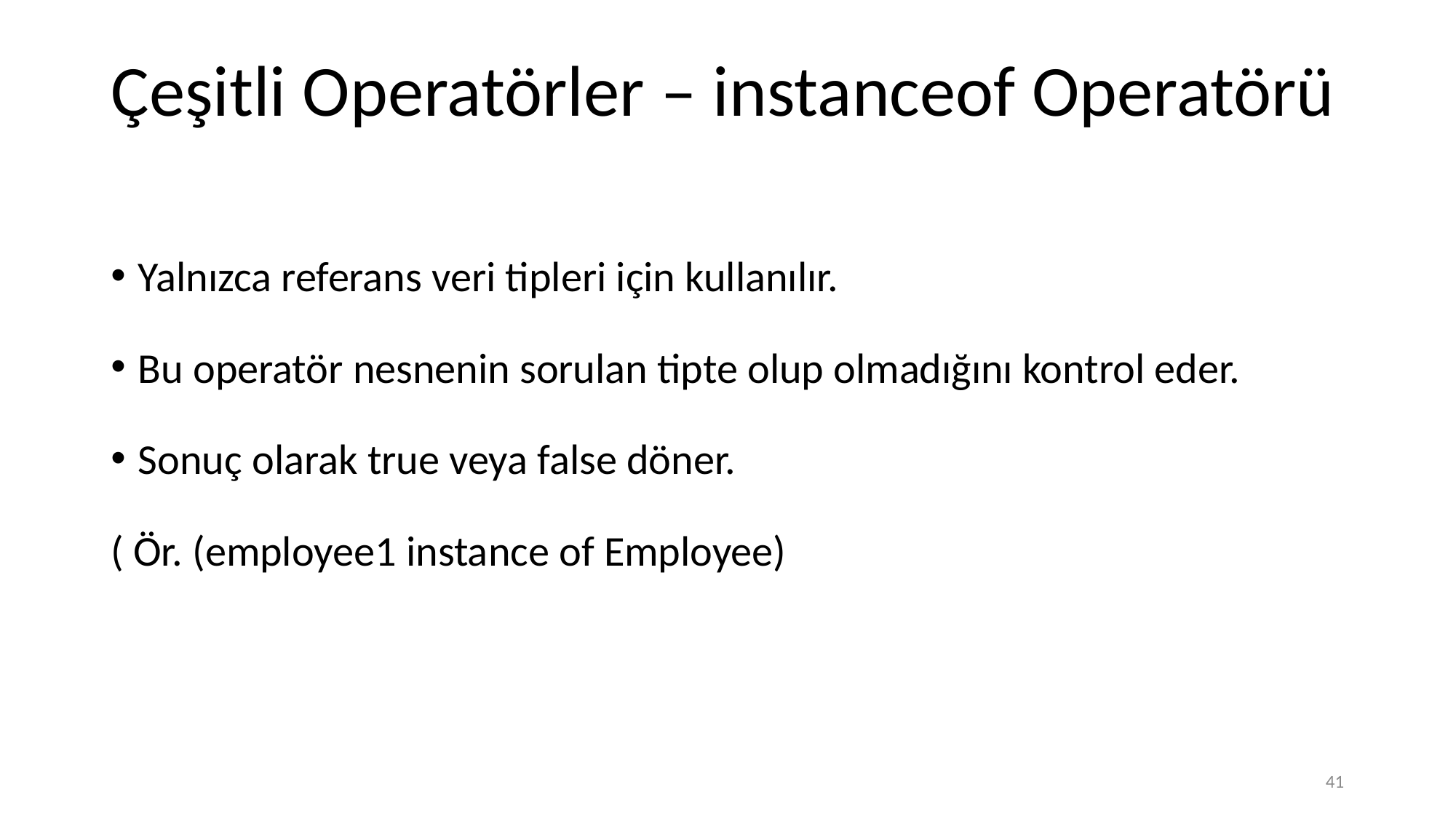

Çeşitli Operatörler – instanceof Operatörü
Yalnızca referans veri tipleri için kullanılır.
Bu operatör nesnenin sorulan tipte olup olmadığını kontrol eder.
Sonuç olarak true veya false döner.
( Ör. (employee1 instance of Employee)
41